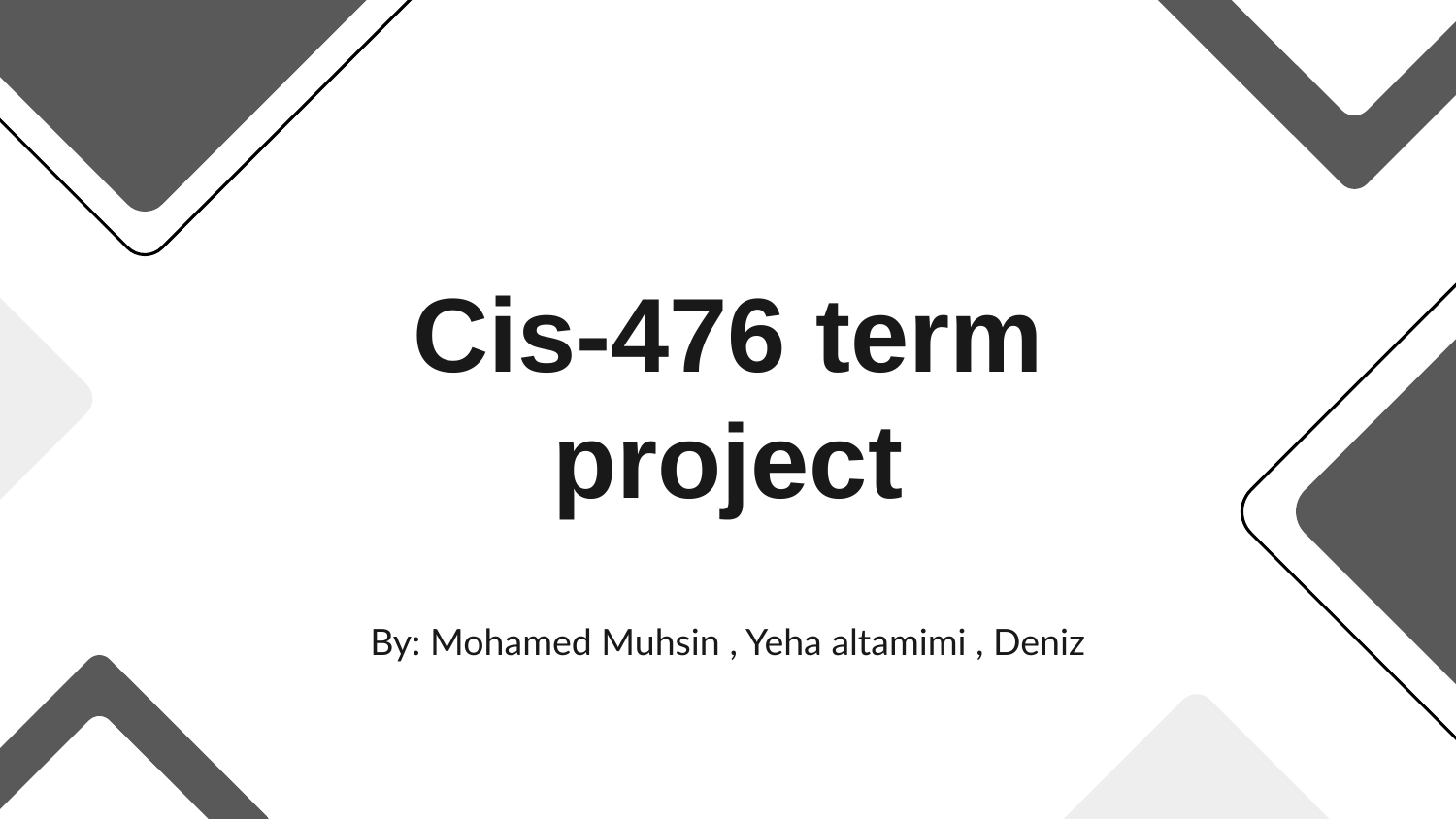

# Cis-476 term project
By: Mohamed Muhsin , Yeha altamimi , Deniz